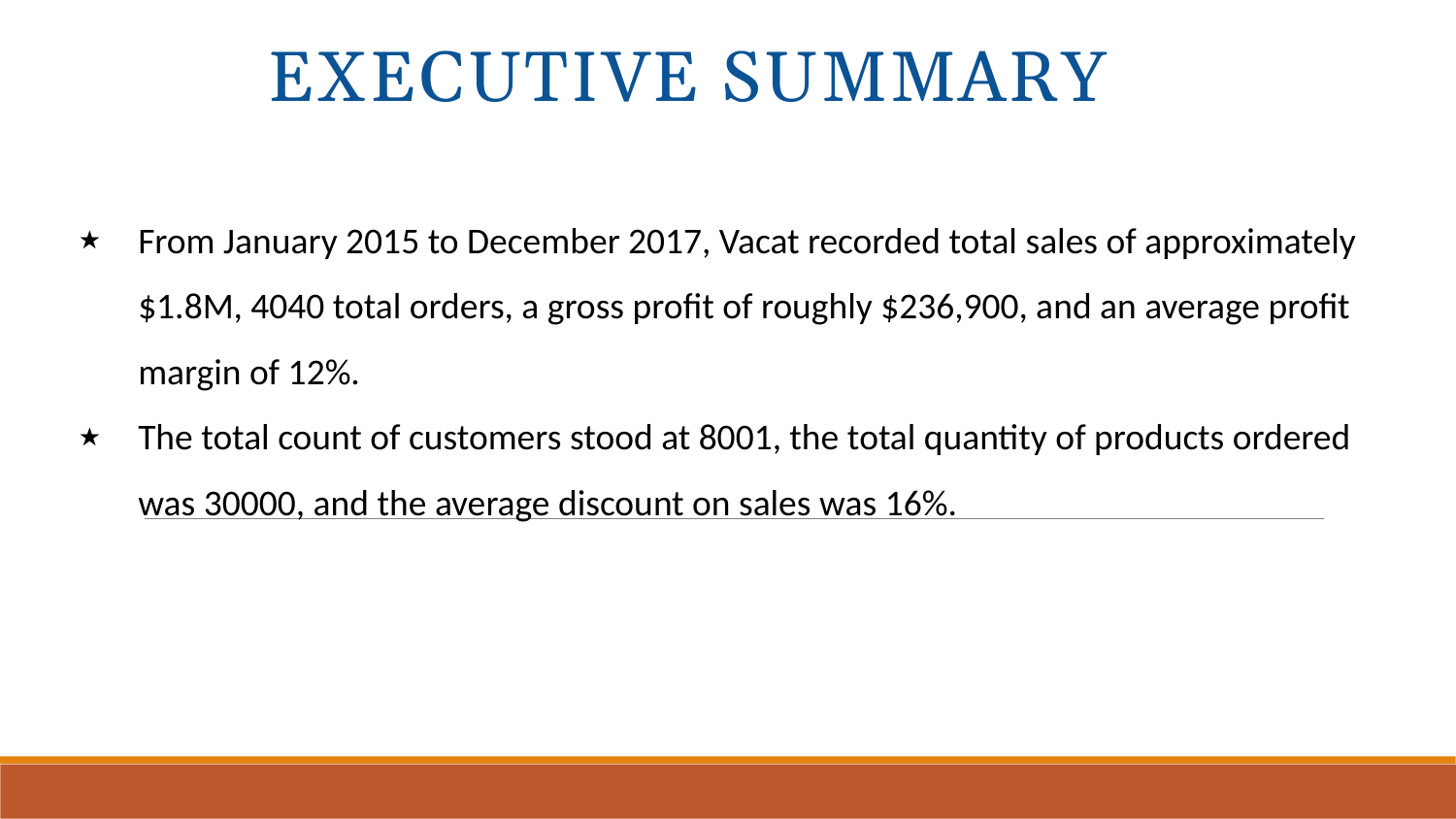

Executive Summary
From January 2015 to December 2017, Vacat recorded total sales of approximately $1.8M, 4040 total orders, a gross profit of roughly $236,900, and an average profit margin of 12%.
The total count of customers stood at 8001, the total quantity of products ordered was 30000, and the average discount on sales was 16%.